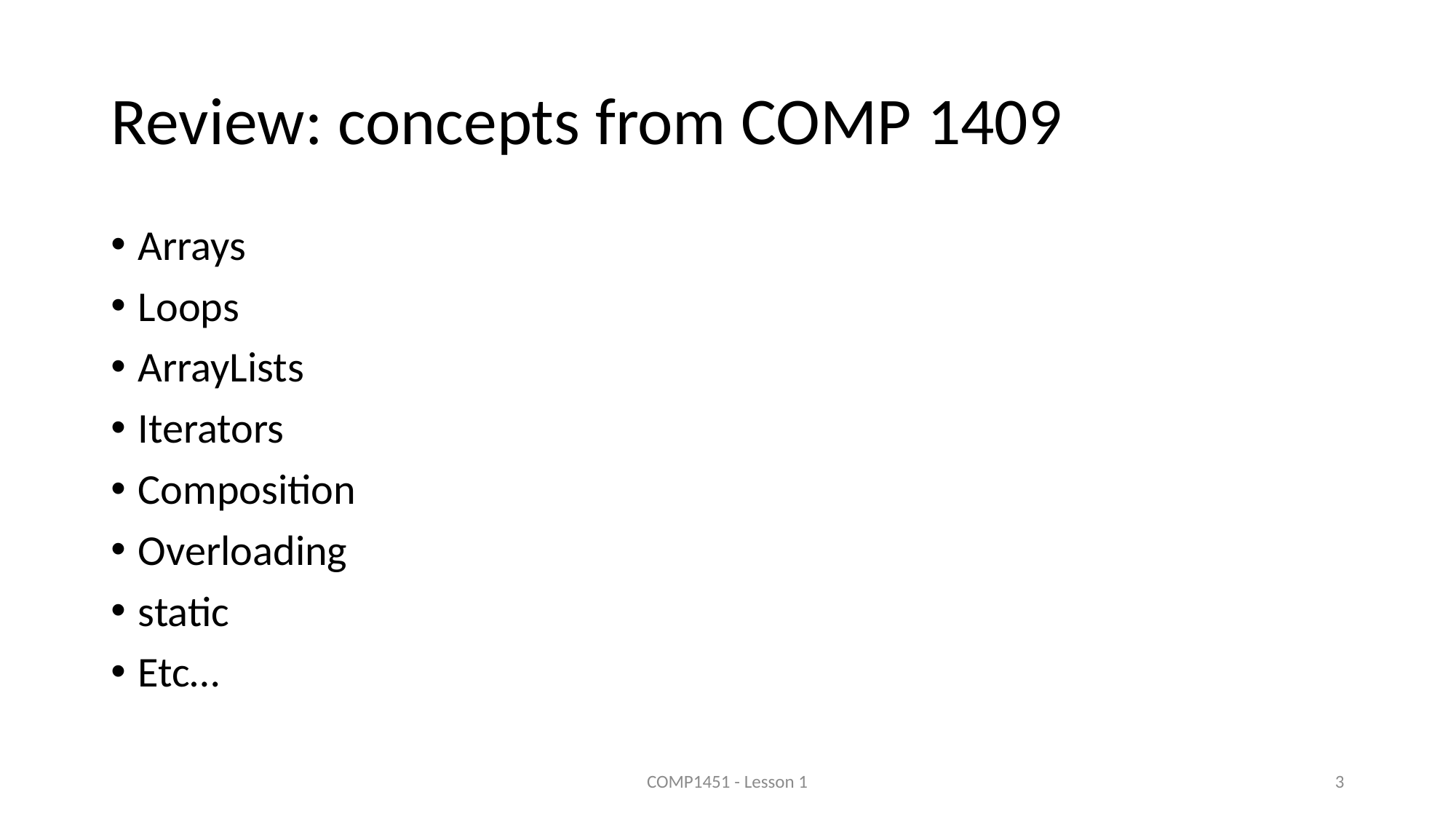

# Review: concepts from COMP 1409
Arrays
Loops
ArrayLists
Iterators
Composition
Overloading
static
Etc…
COMP1451 - Lesson 1
3